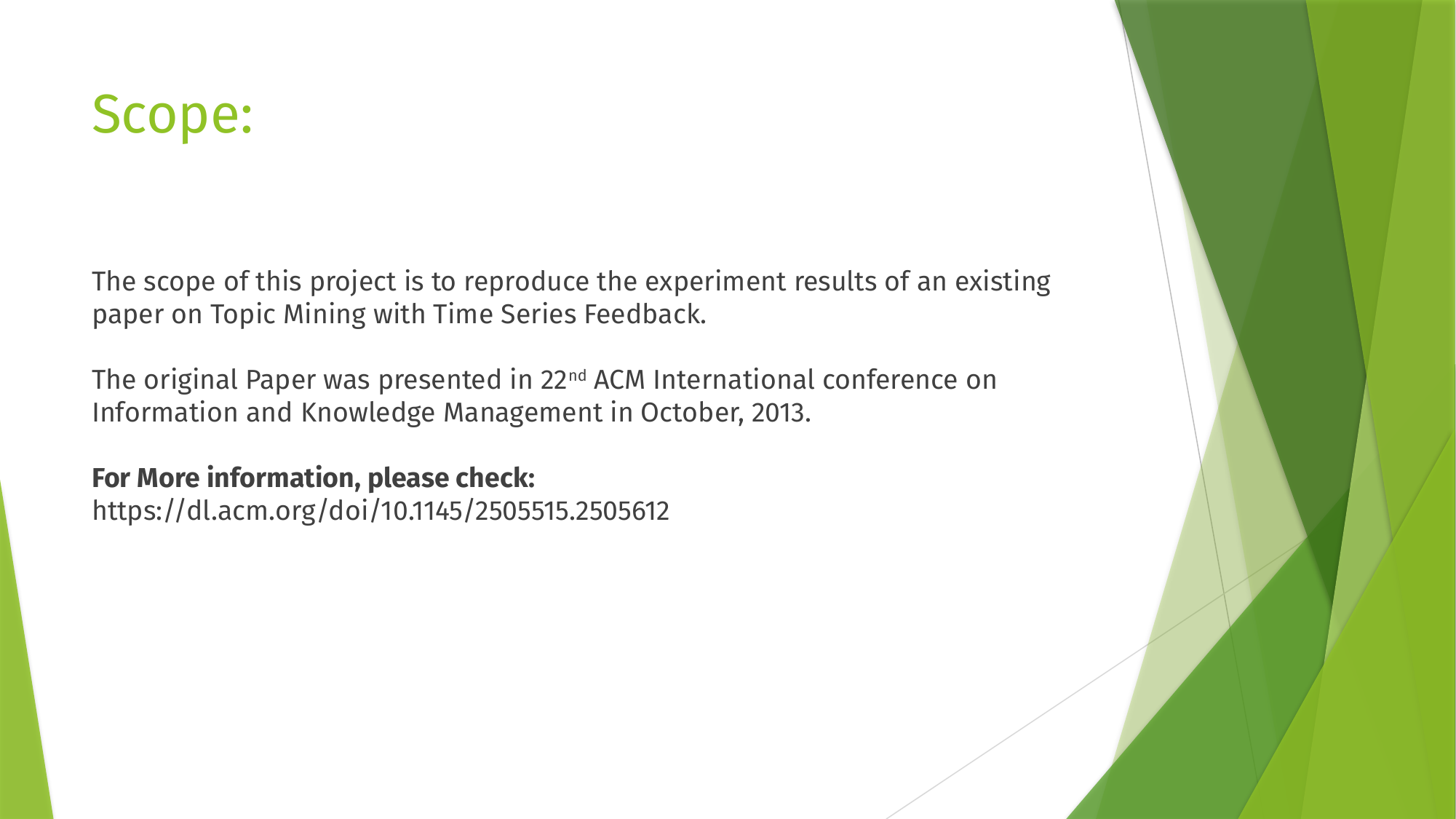

# Scope:
The scope of this project is to reproduce the experiment results of an existing paper on Topic Mining with Time Series Feedback.

The original Paper was presented in 22nd ACM International conference on Information and Knowledge Management in October, 2013.

For More information, please check: https://dl.acm.org/doi/10.1145/2505515.2505612